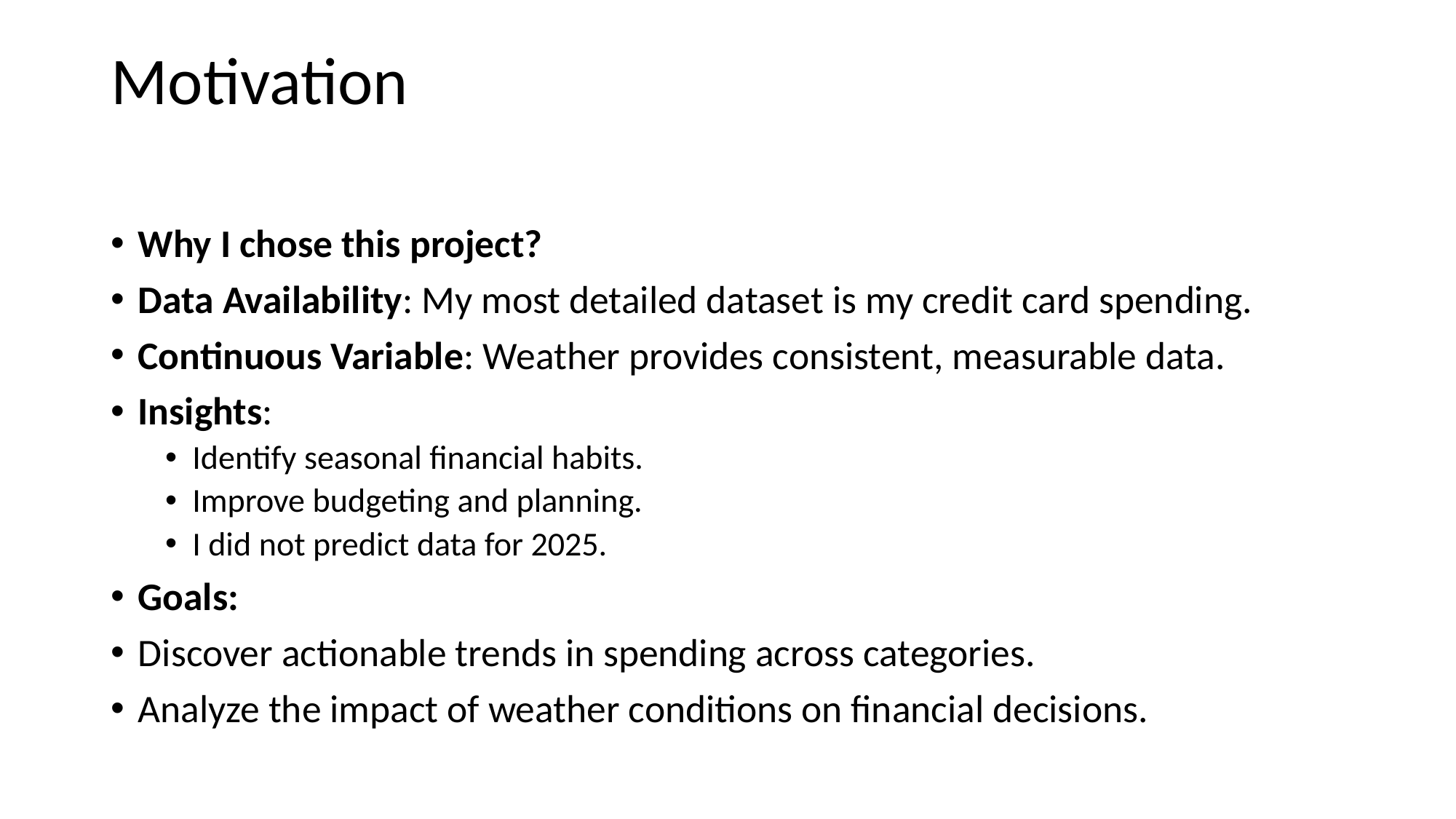

# Motivation
Why I chose this project?
Data Availability: My most detailed dataset is my credit card spending.
Continuous Variable: Weather provides consistent, measurable data.
Insights:
Identify seasonal financial habits.
Improve budgeting and planning.
I did not predict data for 2025.
Goals:
Discover actionable trends in spending across categories.
Analyze the impact of weather conditions on financial decisions.